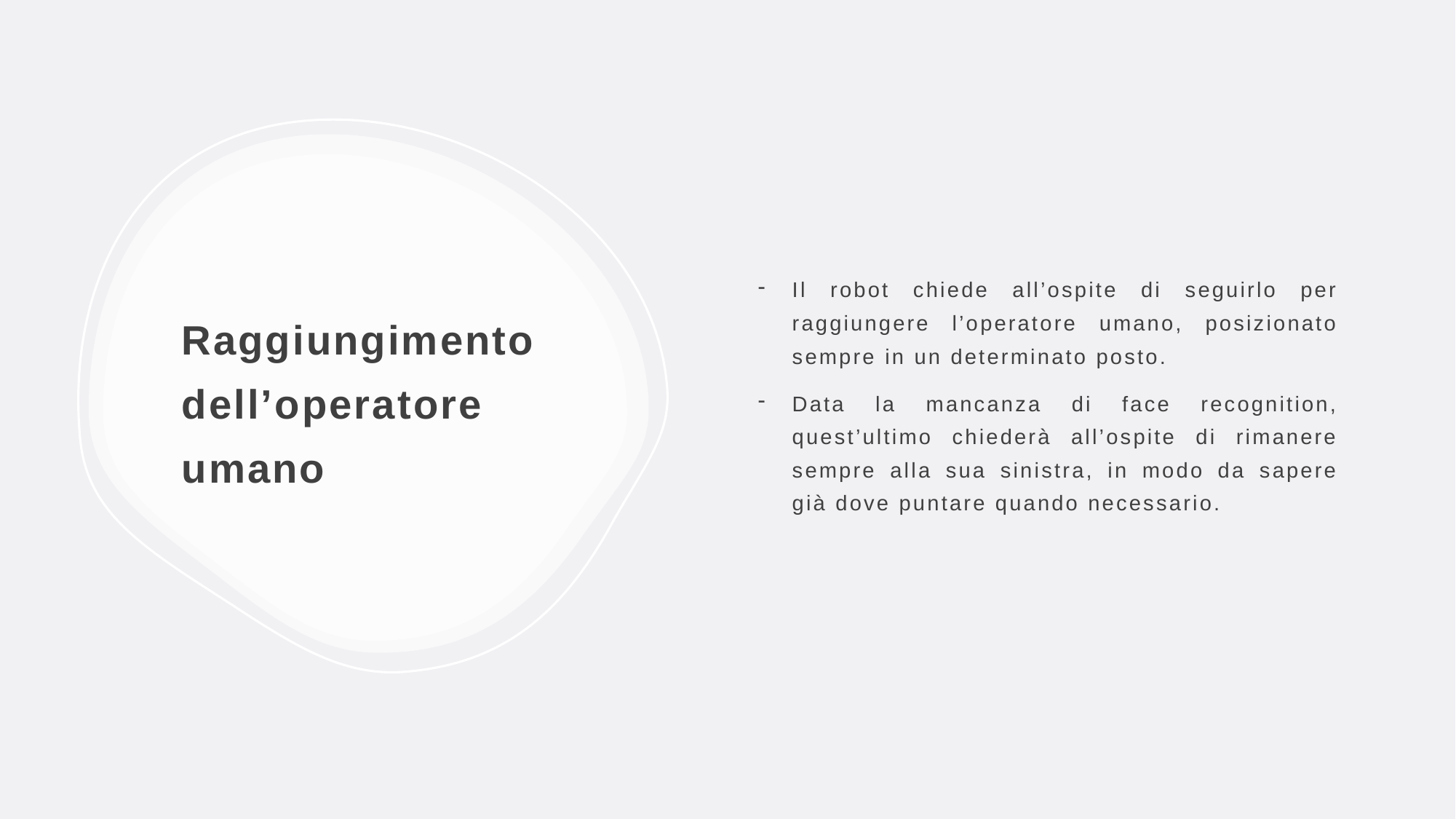

Il robot chiede all’ospite di seguirlo per raggiungere l’operatore umano, posizionato sempre in un determinato posto.
Data la mancanza di face recognition, quest’ultimo chiederà all’ospite di rimanere sempre alla sua sinistra, in modo da sapere già dove puntare quando necessario.
# Raggiungimento dell’operatore umano